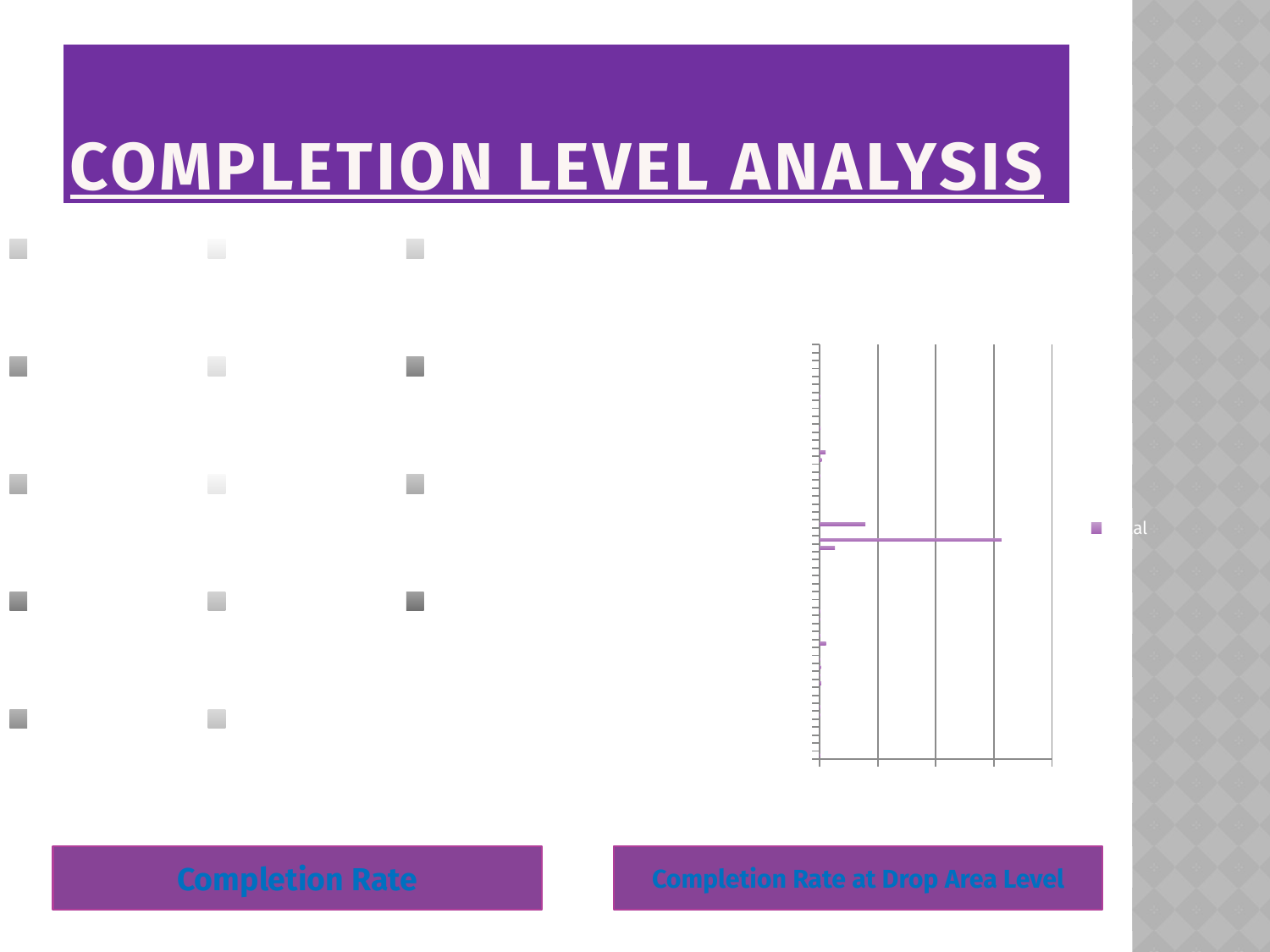

# Completion Level Analysis

### Chart

| Category | 1 - Count of Completion Flag3 | 1 - Sum of Order ID | 2 - Count of Completion Flag3 | 2 - Sum of Order ID | 3 - Count of Completion Flag3 | 3 - Sum of Order ID | 4 - Count of Completion Flag3 | 4 - Sum of Order ID | 5 - Count of Completion Flag3 | 5 - Sum of Order ID | 6 - Count of Completion Flag3 | 6 - Sum of Order ID | 7 - Count of Completion Flag3 | 7 - Sum of Order ID |
|---|---|---|---|---|---|---|---|---|---|---|---|---|---|---|
| Afternoon | 967.0 | 262033609.0 | 774.0 | 207813030.0 | 769.0 | 207534696.0 | 838.0 | 228107800.0 | 806.0 | 215930112.0 | 866.0 | 231836442.0 | 904.0 | 239992086.0 |
| Evening | 687.0 | 188123881.0 | 649.0 | 176580427.0 | 655.0 | 176561988.0 | 639.0 | 171279630.0 | 669.0 | 183169057.0 | 701.0 | 187345435.0 | 712.0 | 191198650.0 |
| Late Night | 272.0 | 73072671.0 | 216.0 | 55887317.0 | 189.0 | 51642665.0 | 206.0 | 54498096.0 | 206.0 | 52200415.0 | 247.0 | 63992899.0 | 253.0 | 66522906.0 |
| Morning | 851.0 | 232896310.0 | 711.0 | 192097288.0 | 760.0 | 205908720.0 | 773.0 | 212466444.0 | 779.0 | 214529272.0 | 742.0 | 199761274.0 | 773.0 | 212956115.0 |
| Night | 745.0 | 201905654.0 | 726.0 | 191684878.0 | 717.0 | 191680662.0 | 698.0 | 184778041.0 | 795.0 | 214746479.0 | 771.0 | 205107437.0 | 757.0 | 203513680.0 |

### Chart:

| Category | Total |
|---|---|
| Akshaya Nagar | 21.0 |
| Arekere | 6.0 |
| Banashankari Stage 2 | 2.0 |
| Bannerghatta | 5.0 |
| Basavanagudi | 3.0 |
| Bellandur - Off Sarjapur Road | 44.0 |
| Bellandur, APR | 29.0 |
| Bellandur, Ecospace | 1.0 |
| Bellandur, ETV | 2.0 |
| Bellandur, Green Glen | 134.0 |
| Bellandur, Sakara | 11.0 |
| Bellandur, Sarjapur Road | 98.0 |
| Bilekahalli | 11.0 |
| Binnipet | 1.0 |
| Bomannahali - MicoLayout | 551.0 |
| Bommanahalli | 52.0 |
| Brookefield | 1.0 |
| BTM Stage 1 | 35.0 |
| BTM Stage 2 | 32.0 |
| Challagatta | 1.0 |
| Cox Town | 1.0 |
| CV Raman Nagar | 1.0 |
| Devarachikanna Halli | 8.0 |
| Doddanekundi | 2.0 |
| Domlur, EGL | 8.0 |
| Frazer Town | 1.0 |
| Harlur | 1309.0 |
| HSR Layout | 15657.0 |
| Indiranagar | 8.0 |
| ITI Layout | 3946.0 |
| Jayanagar | 3.0 |
| JP Nagar Phase 1-3 | 5.0 |
| JP Nagar Phase 4-5 | 7.0 |
| JP Nagar Phase 6-7 | 6.0 |
| JP Nagar Phase 8-9 | 1.0 |
| Kadubeesanhali, Prestige | 9.0 |
| Kadubeesanhali, PTP | 1.0 |
| Koramangala, Ejipura | 160.0 |
| Kudlu | 518.0 |
| Kumaraswamy Layout | 4.0 |
| Mahadevapura | 1.0 |
| Manipal County | 80.0 |
| Marathahalli | 3.0 |
| Pattandur | 1.0 |
| Richmond Town | 2.0 |
| Sarjapur Road | 20.0 |
| Victoria Layout | 1.0 |
| Vimanapura | 1.0 |
| Viveka Nagar | 7.0 |
| Whitefield | 1.0 |
| Wilson Garden, Shantinagar | 4.0 |
| Yemalur | 7.0 |
Completion Rate
Completion Rate at Drop Area Level